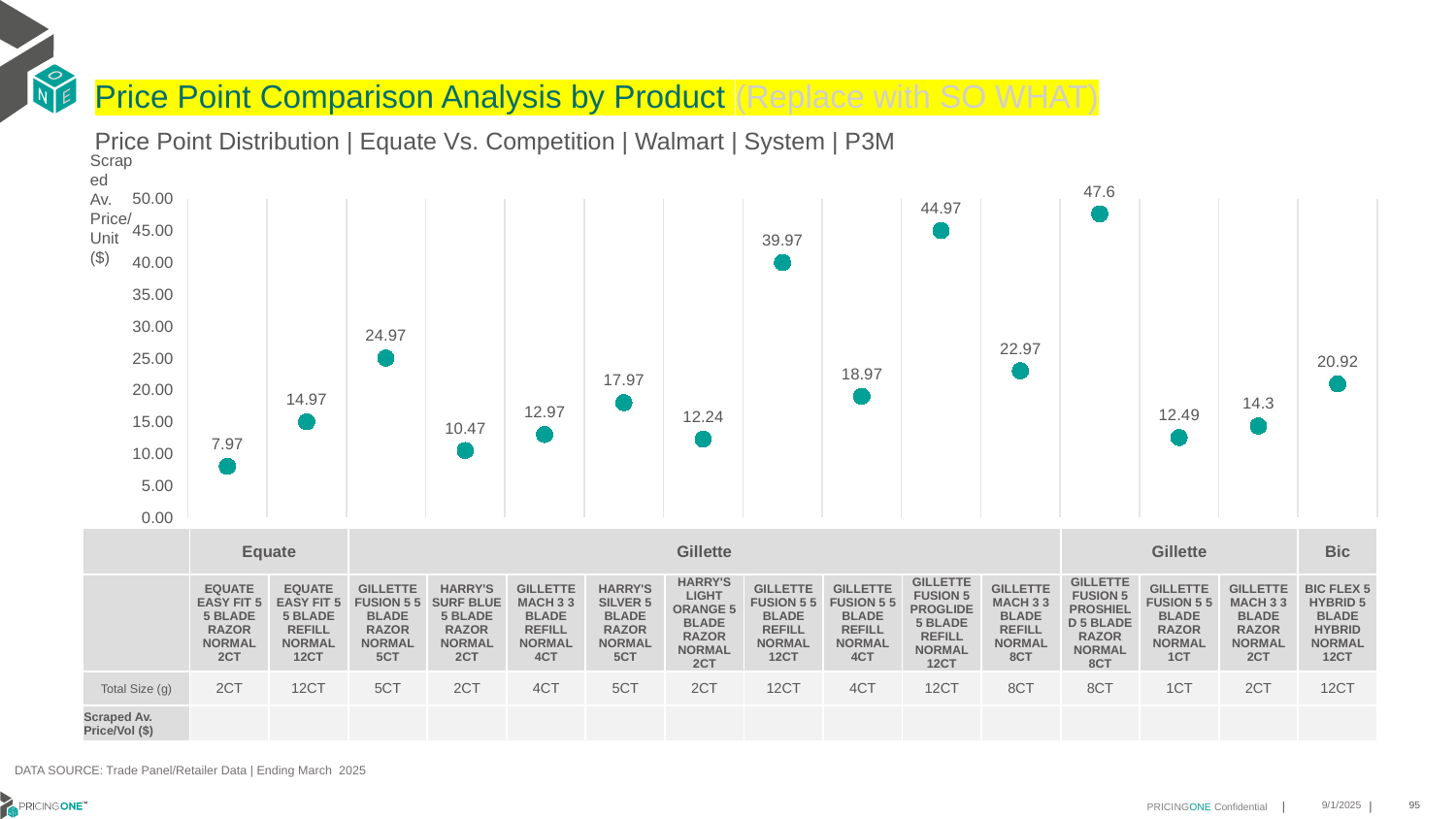

# Price Point Comparison Analysis by Product (Replace with SO WHAT)
Price Point Distribution | Equate Vs. Competition | Walmart | System | P3M
Scraped Av. Price/Unit ($)

### Chart

| Category | Scraped Av. Price/Unit |
|---|---|
| EQUATE EASY FIT 5 5 BLADE RAZOR NORMAL 2CT | 7.97 |
| EQUATE EASY FIT 5 5 BLADE REFILL NORMAL 12CT | 14.97 |
| GILLETTE FUSION 5 5 BLADE RAZOR NORMAL 5CT | 24.97 |
| HARRY'S SURF BLUE 5 BLADE RAZOR NORMAL 2CT | 10.47 |
| GILLETTE MACH 3 3 BLADE REFILL NORMAL 4CT | 12.97 |
| HARRY'S SILVER 5 BLADE RAZOR NORMAL 5CT | 17.97 |
| HARRY'S LIGHT ORANGE 5 BLADE RAZOR NORMAL 2CT | 12.24 |
| GILLETTE FUSION 5 5 BLADE REFILL NORMAL 12CT | 39.97 |
| GILLETTE FUSION 5 5 BLADE REFILL NORMAL 4CT | 18.97 |
| GILLETTE FUSION 5 PROGLIDE 5 BLADE REFILL NORMAL 12CT | 44.97 |
| GILLETTE MACH 3 3 BLADE REFILL NORMAL 8CT | 22.97 |
| GILLETTE FUSION 5 PROSHIELD 5 BLADE RAZOR NORMAL 8CT | 47.6 |
| GILLETTE FUSION 5 5 BLADE RAZOR NORMAL 1CT | 12.49 |
| GILLETTE MACH 3 3 BLADE RAZOR NORMAL 2CT | 14.3 |
| BIC FLEX 5 HYBRID 5 BLADE HYBRID NORMAL 12CT | 20.92 |
|  | Equate | Equate | Gillette | Harry's | Gillette | Harry's | Harry's | Gillette | Gillette | Gillette | Gillette | Gillette | Gillette | Gillette | Bic |
| --- | --- | --- | --- | --- | --- | --- | --- | --- | --- | --- | --- | --- | --- | --- | --- |
|  | EQUATE EASY FIT 5 5 BLADE RAZOR NORMAL 2CT | EQUATE EASY FIT 5 5 BLADE REFILL NORMAL 12CT | GILLETTE FUSION 5 5 BLADE RAZOR NORMAL 5CT | HARRY'S SURF BLUE 5 BLADE RAZOR NORMAL 2CT | GILLETTE MACH 3 3 BLADE REFILL NORMAL 4CT | HARRY'S SILVER 5 BLADE RAZOR NORMAL 5CT | HARRY'S LIGHT ORANGE 5 BLADE RAZOR NORMAL 2CT | GILLETTE FUSION 5 5 BLADE REFILL NORMAL 12CT | GILLETTE FUSION 5 5 BLADE REFILL NORMAL 4CT | GILLETTE FUSION 5 PROGLIDE 5 BLADE REFILL NORMAL 12CT | GILLETTE MACH 3 3 BLADE REFILL NORMAL 8CT | GILLETTE FUSION 5 PROSHIELD 5 BLADE RAZOR NORMAL 8CT | GILLETTE FUSION 5 5 BLADE RAZOR NORMAL 1CT | GILLETTE MACH 3 3 BLADE RAZOR NORMAL 2CT | BIC FLEX 5 HYBRID 5 BLADE HYBRID NORMAL 12CT |
| Total Size (g) | 2CT | 12CT | 5CT | 2CT | 4CT | 5CT | 2CT | 12CT | 4CT | 12CT | 8CT | 8CT | 1CT | 2CT | 12CT |
| Scraped Av. Price/Vol ($) |  |  |  |  |  |  |  |  |  |  |  |  |  |  |  |
DATA SOURCE: Trade Panel/Retailer Data | Ending March  2025

9/1/2025
95